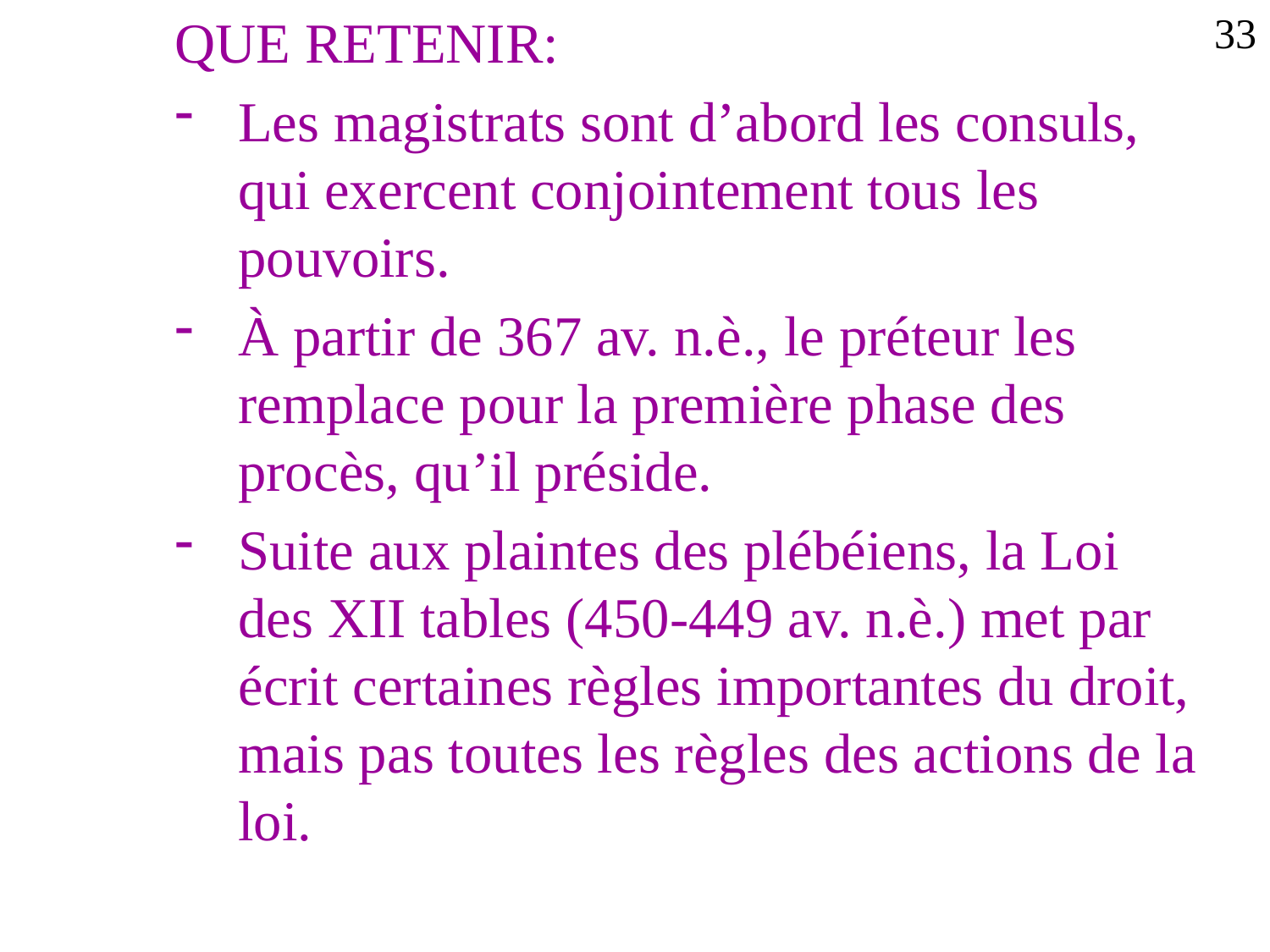

QUE RETENIR:
Les magistrats sont d’abord les consuls, qui exercent conjointement tous les pouvoirs.
À partir de 367 av. n.è., le préteur les remplace pour la première phase des procès, qu’il préside.
Suite aux plaintes des plébéiens, la Loi des XII tables (450-449 av. n.è.) met par écrit certaines règles importantes du droit, mais pas toutes les règles des actions de la loi.
33